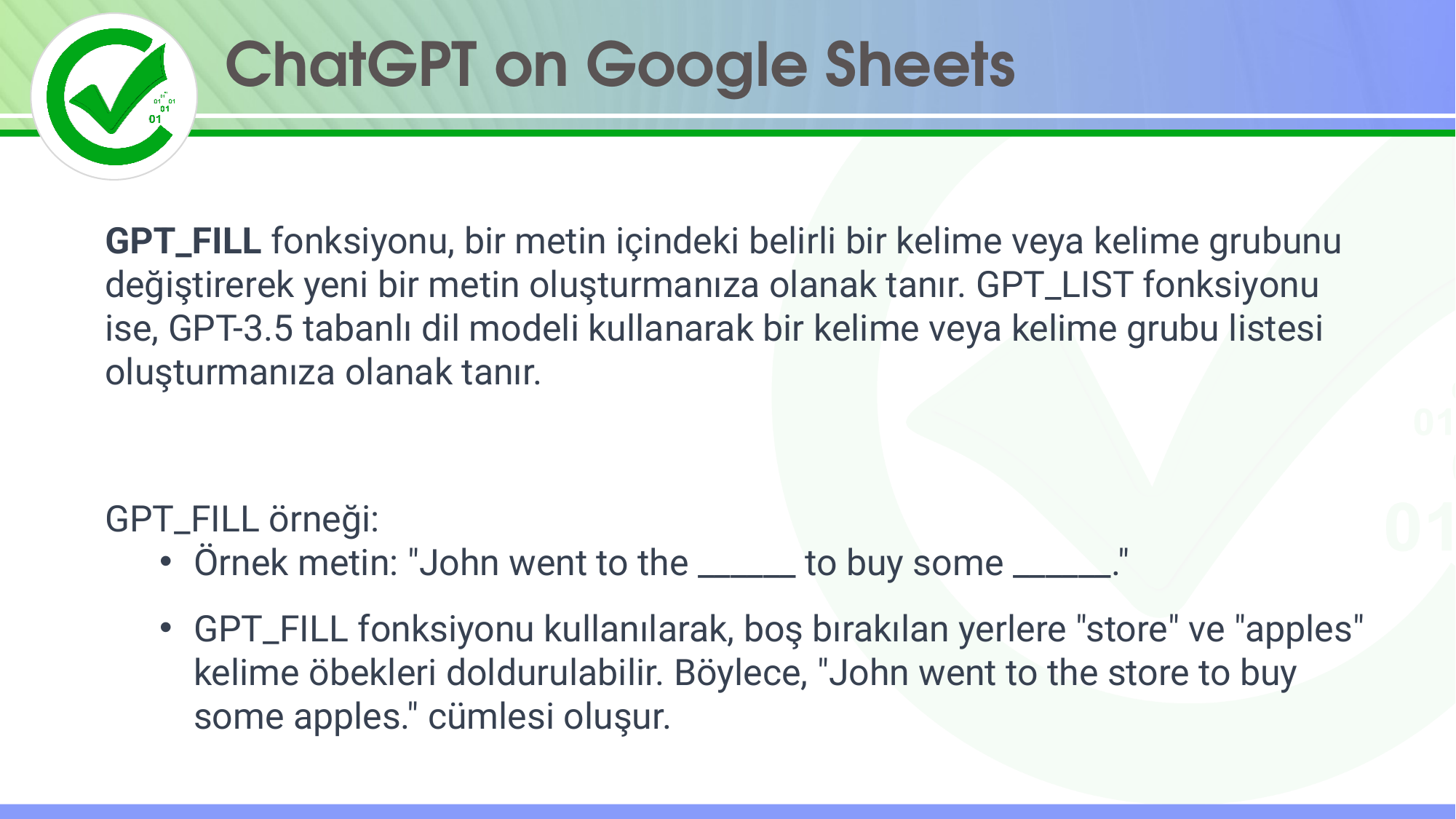

ChatGPT on Google Sheets
GPT_FILL fonksiyonu, bir metin içindeki belirli bir kelime veya kelime grubunu değiştirerek yeni bir metin oluşturmanıza olanak tanır. GPT_LIST fonksiyonu ise, GPT-3.5 tabanlı dil modeli kullanarak bir kelime veya kelime grubu listesi oluşturmanıza olanak tanır.
GPT_FILL örneği:
Örnek metin: "John went to the ______ to buy some ______."
GPT_FILL fonksiyonu kullanılarak, boş bırakılan yerlere "store" ve "apples" kelime öbekleri doldurulabilir. Böylece, "John went to the store to buy some apples." cümlesi oluşur.